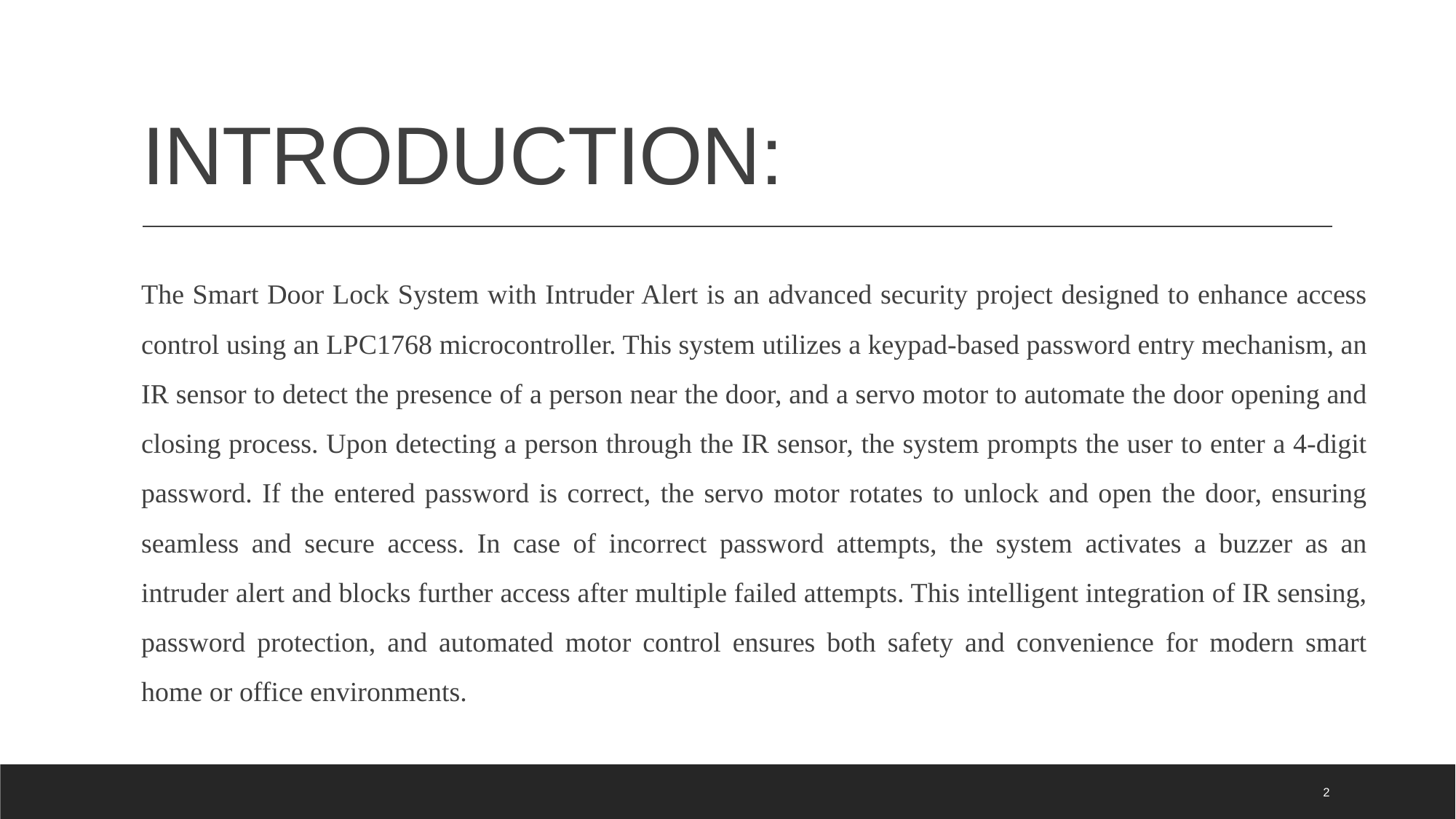

# INTRODUCTION:
The Smart Door Lock System with Intruder Alert is an advanced security project designed to enhance access control using an LPC1768 microcontroller. This system utilizes a keypad-based password entry mechanism, an IR sensor to detect the presence of a person near the door, and a servo motor to automate the door opening and closing process. Upon detecting a person through the IR sensor, the system prompts the user to enter a 4-digit password. If the entered password is correct, the servo motor rotates to unlock and open the door, ensuring seamless and secure access. In case of incorrect password attempts, the system activates a buzzer as an intruder alert and blocks further access after multiple failed attempts. This intelligent integration of IR sensing, password protection, and automated motor control ensures both safety and convenience for modern smart home or office environments.

2